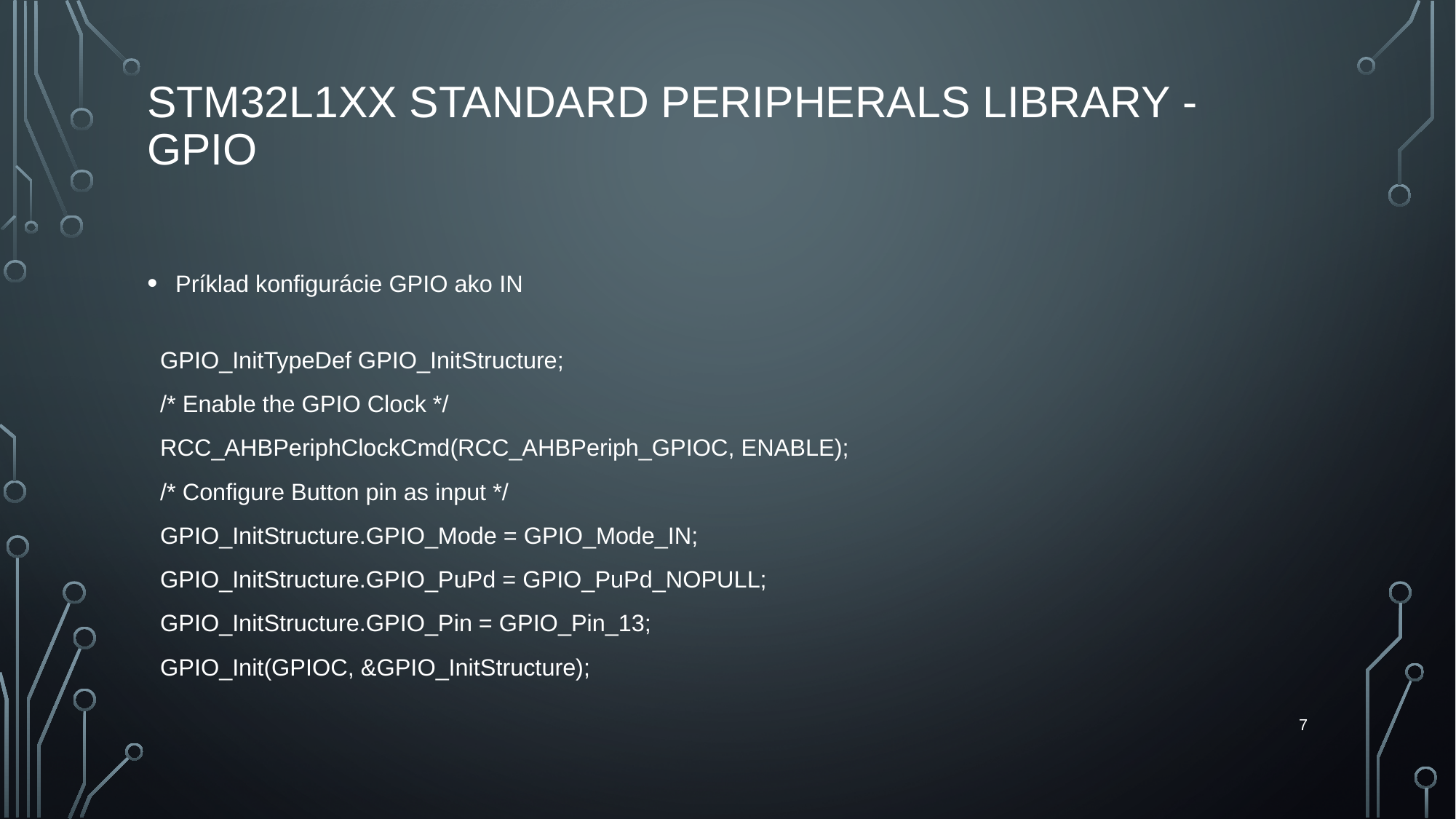

# STM32L1xx standard peripherals library - GPIO
Príklad konfigurácie GPIO ako IN

  GPIO_InitTypeDef GPIO_InitStructure;
  /* Enable the GPIO Clock */
  RCC_AHBPeriphClockCmd(RCC_AHBPeriph_GPIOC, ENABLE);
  /* Configure Button pin as input */
  GPIO_InitStructure.GPIO_Mode = GPIO_Mode_IN;
  GPIO_InitStructure.GPIO_PuPd = GPIO_PuPd_NOPULL;
  GPIO_InitStructure.GPIO_Pin = GPIO_Pin_13;
  GPIO_Init(GPIOC, &GPIO_InitStructure);
7